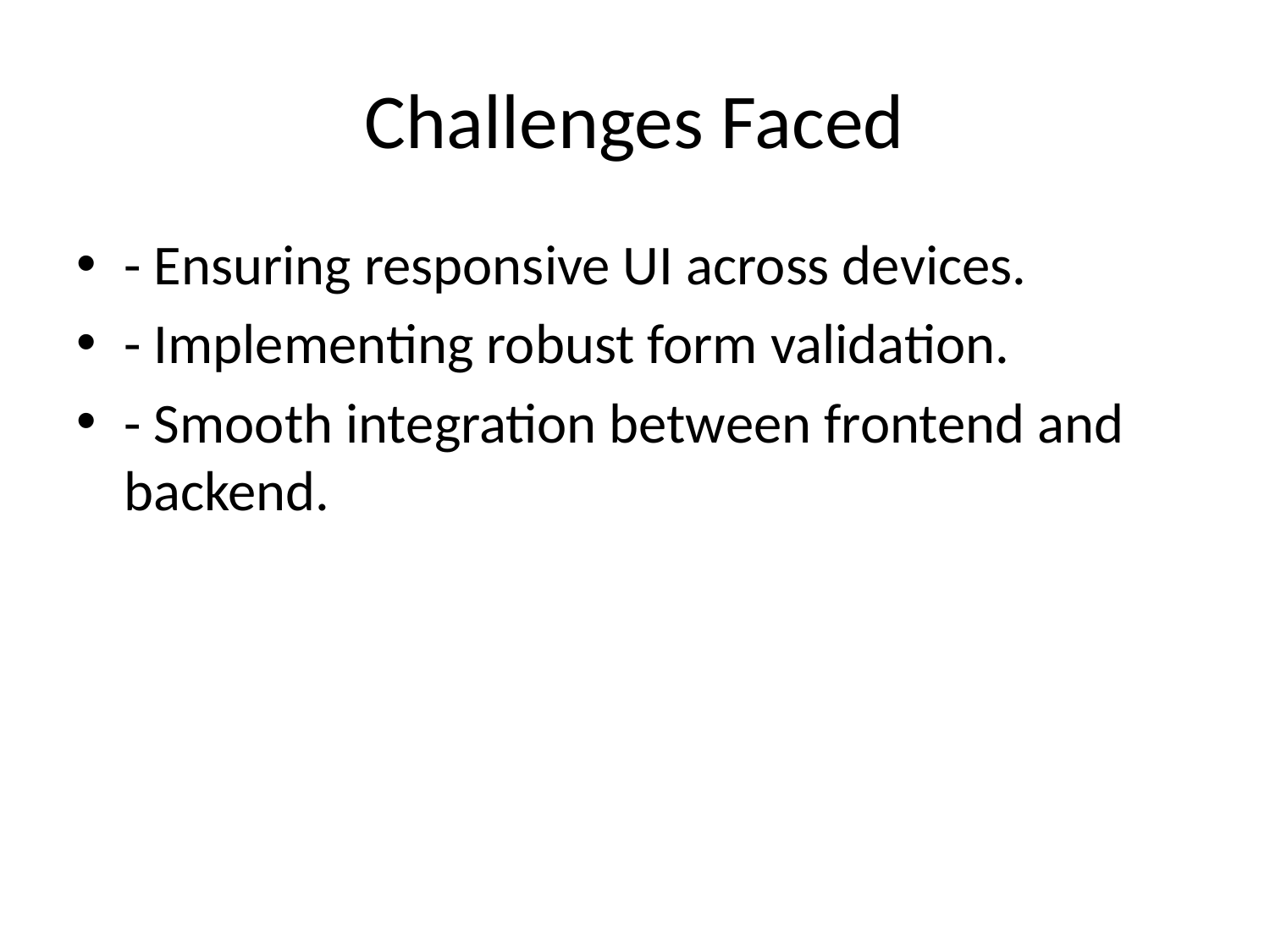

# Challenges Faced
- Ensuring responsive UI across devices.
- Implementing robust form validation.
- Smooth integration between frontend and backend.